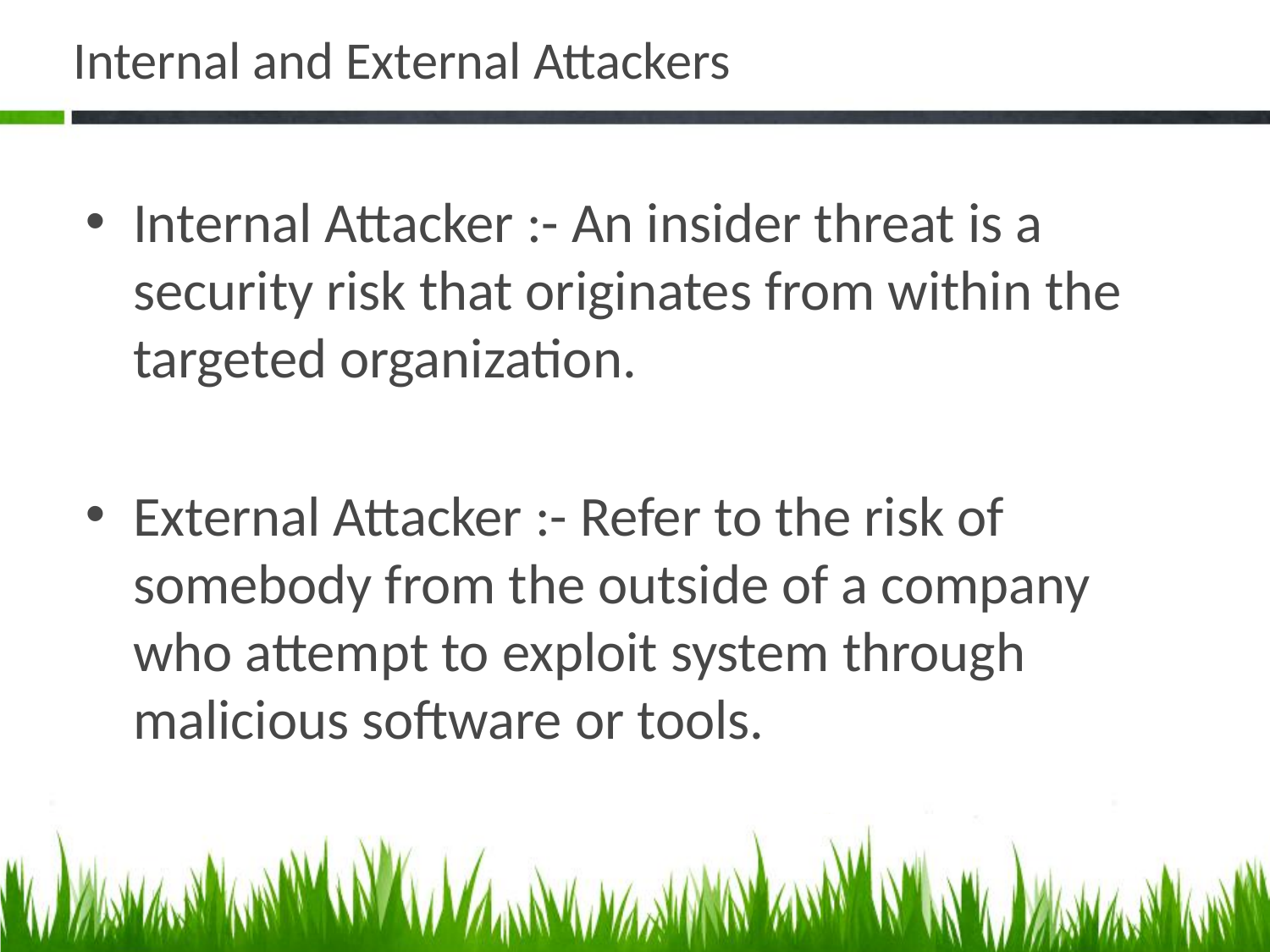

# Internal and External Attackers
Internal Attacker :- An insider threat is a security risk that originates from within the targeted organization.

External Attacker :- Refer to the risk of somebody from the outside of a company who attempt to exploit system through malicious software or tools.